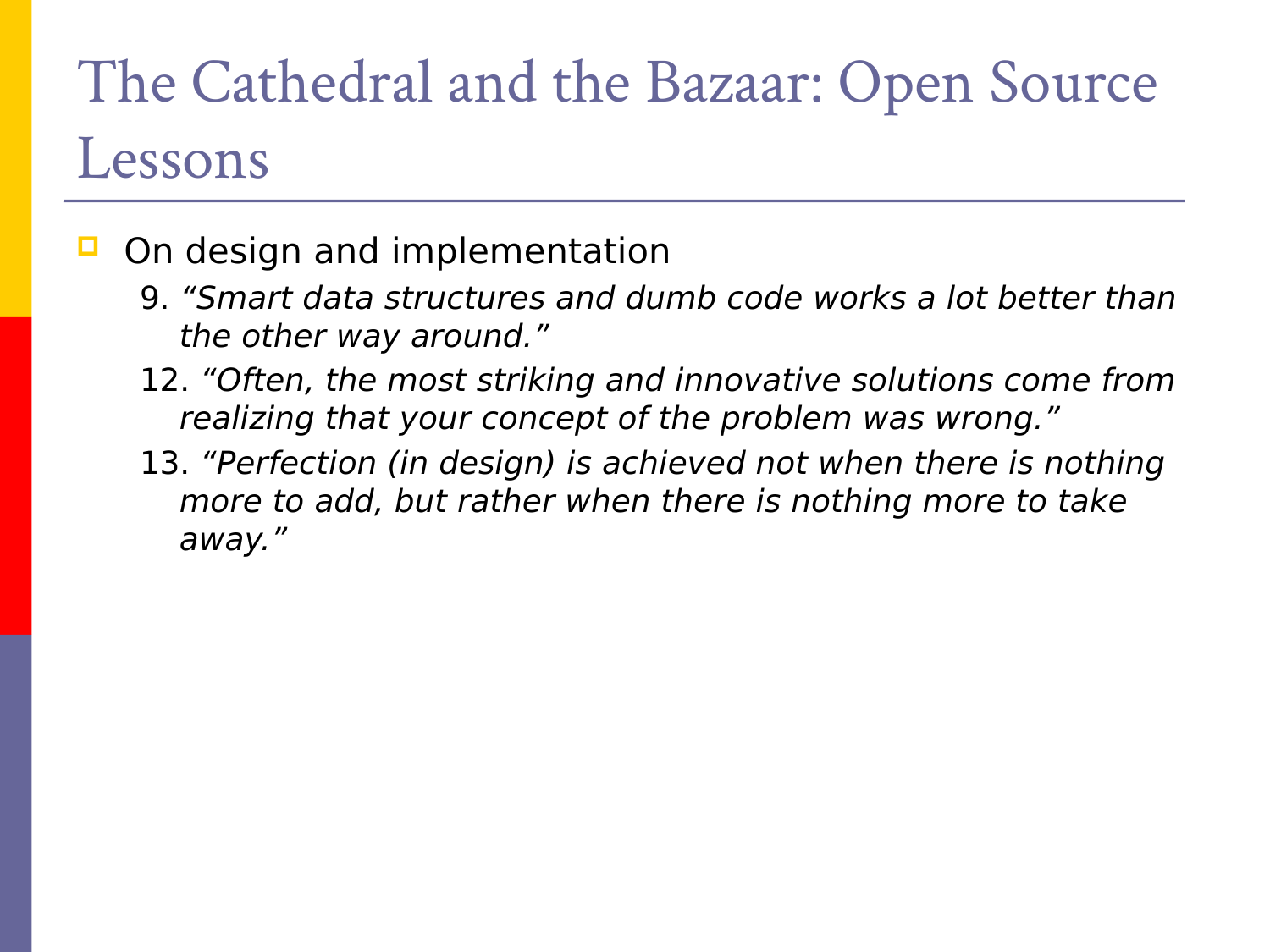

# The Cathedral and the Bazaar: Open Source Lessons
On design and implementation
9. “Smart data structures and dumb code works a lot better than the other way around.”
12. “Often, the most striking and innovative solutions come from realizing that your concept of the problem was wrong.”
13. “Perfection (in design) is achieved not when there is nothing more to add, but rather when there is nothing more to take away.”